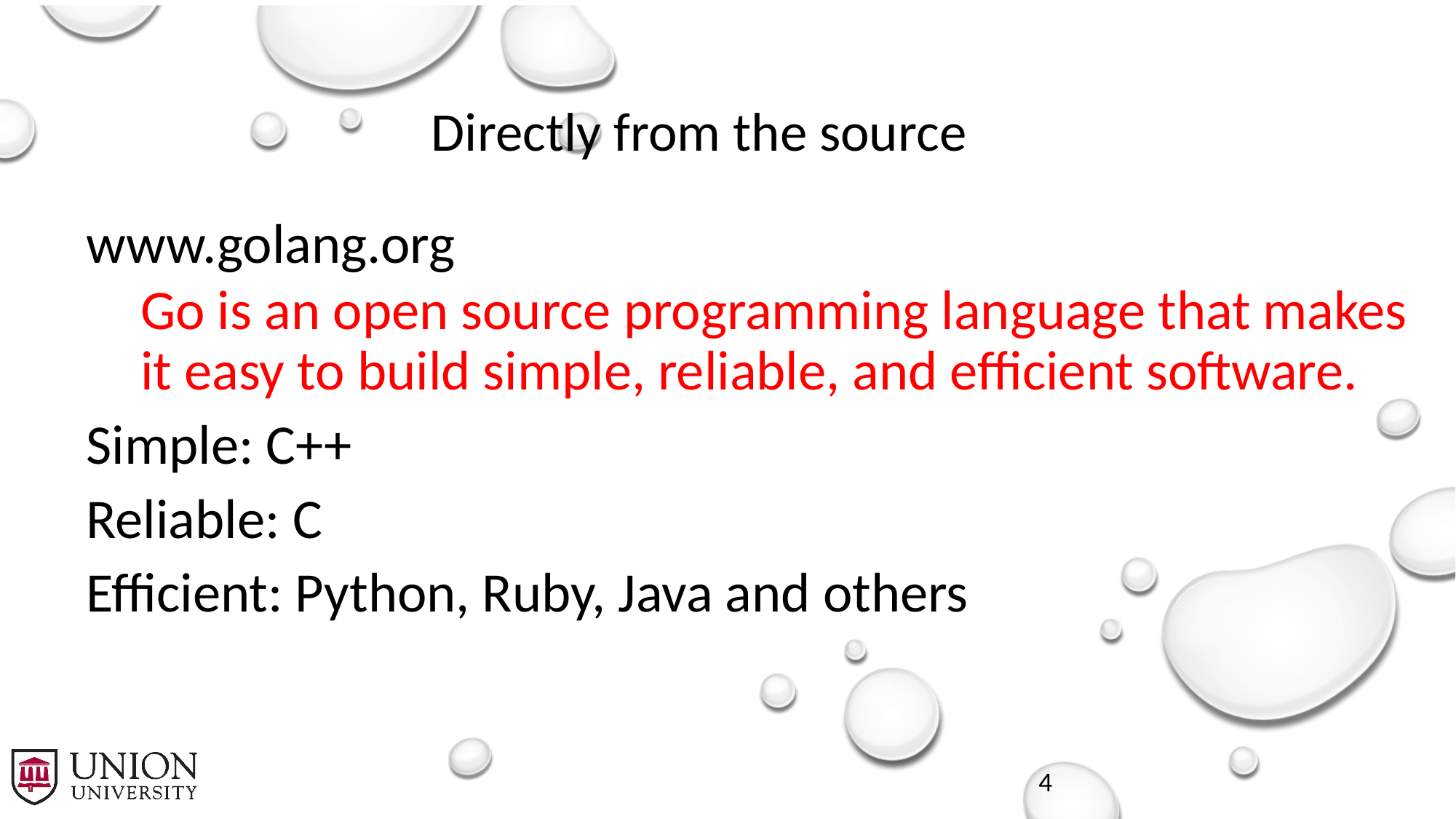

# Directly from the source
www.golang.org
Go is an open source programming language that makes it easy to build simple, reliable, and efficient software.
Simple: C++
Reliable: C
Efficient: Python, Ruby, Java and others
4